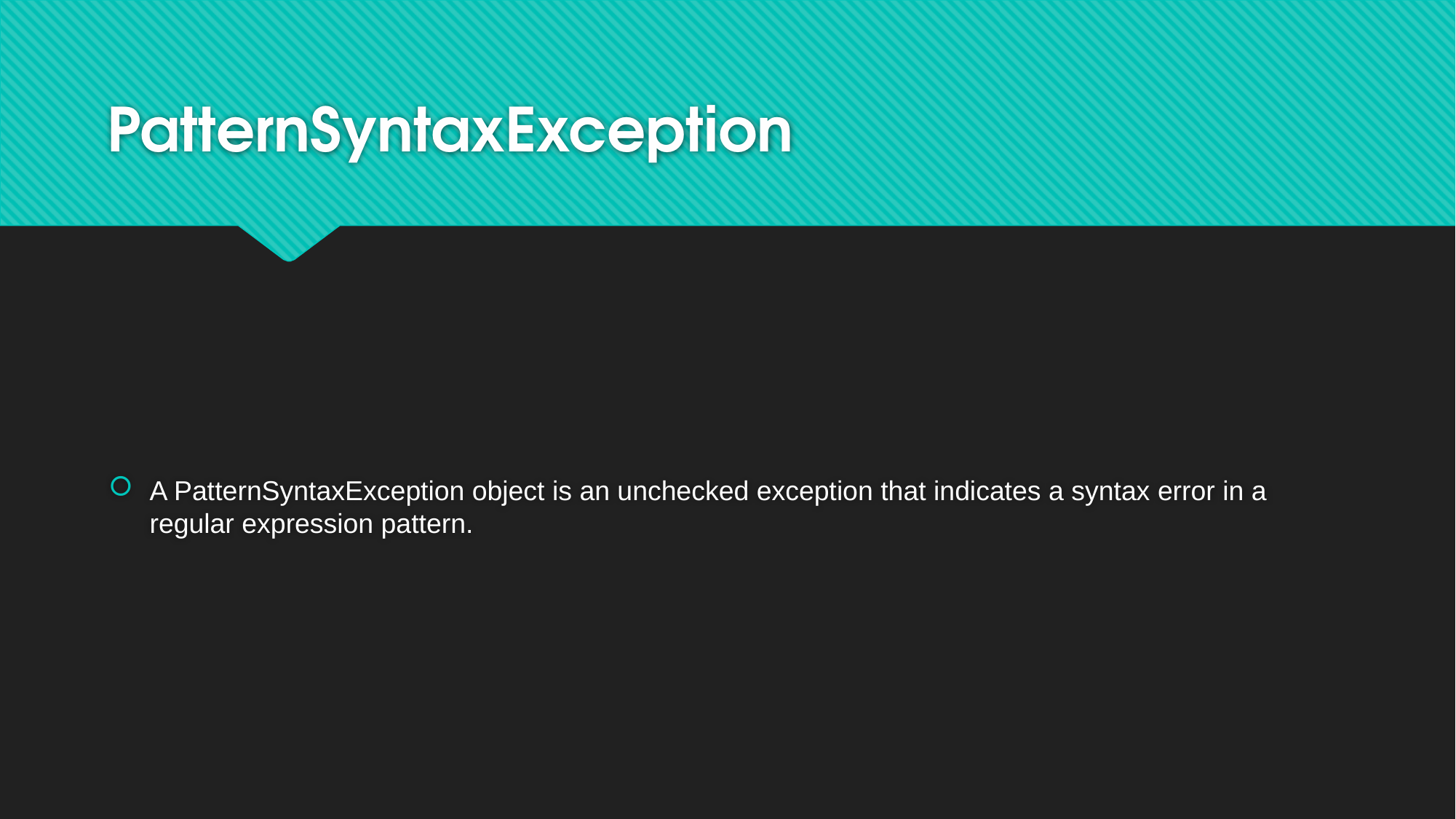

# PatternSyntaxException

A PatternSyntaxException object is an unchecked exception that indicates a syntax error in a regular expression pattern.